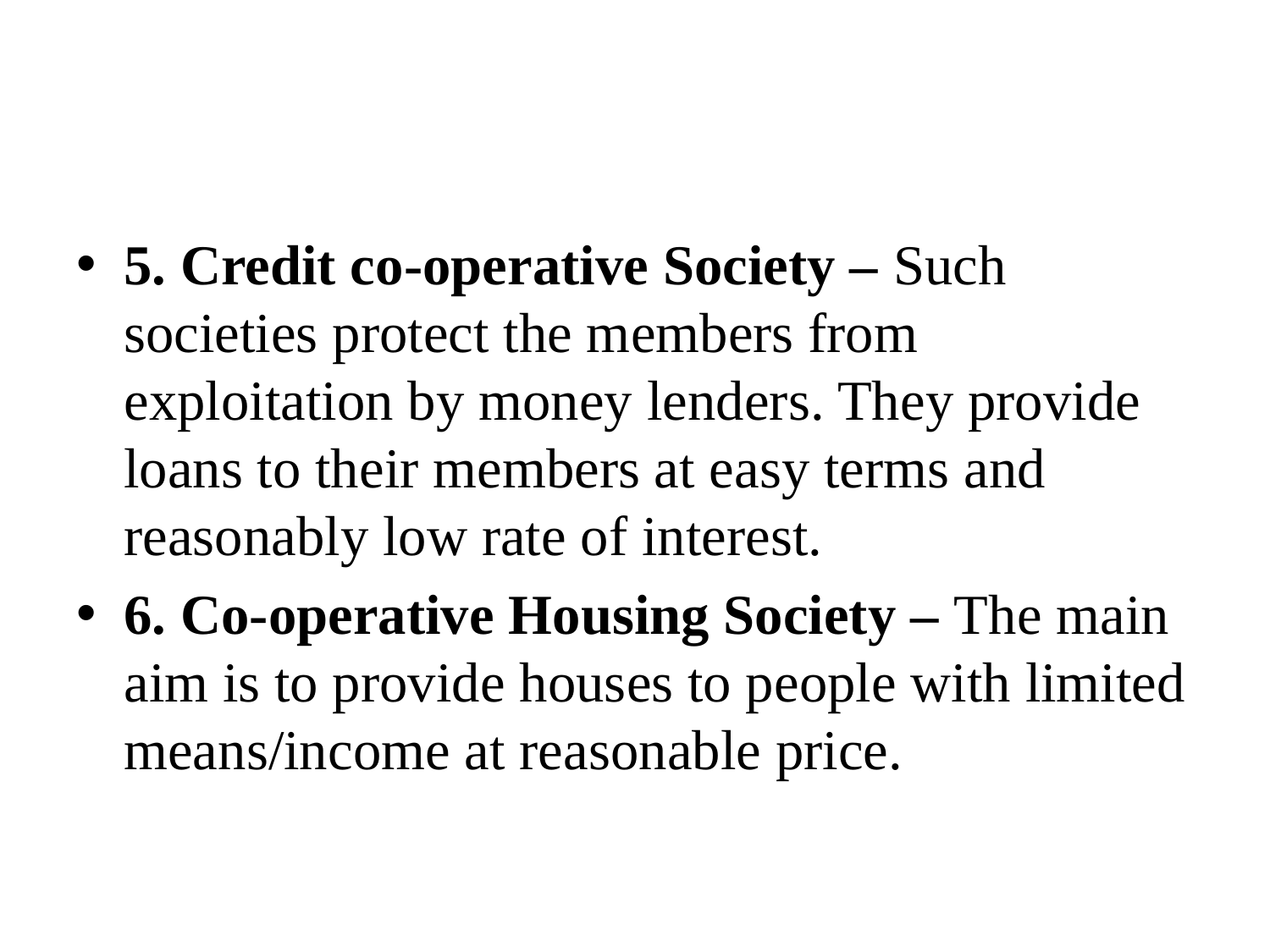

5. Credit co-operative Society – Such societies protect the members from exploitation by money lenders. They provide loans to their members at easy terms and reasonably low rate of interest.
6. Co-operative Housing Society – The main aim is to provide houses to people with limited means/income at reasonable price.